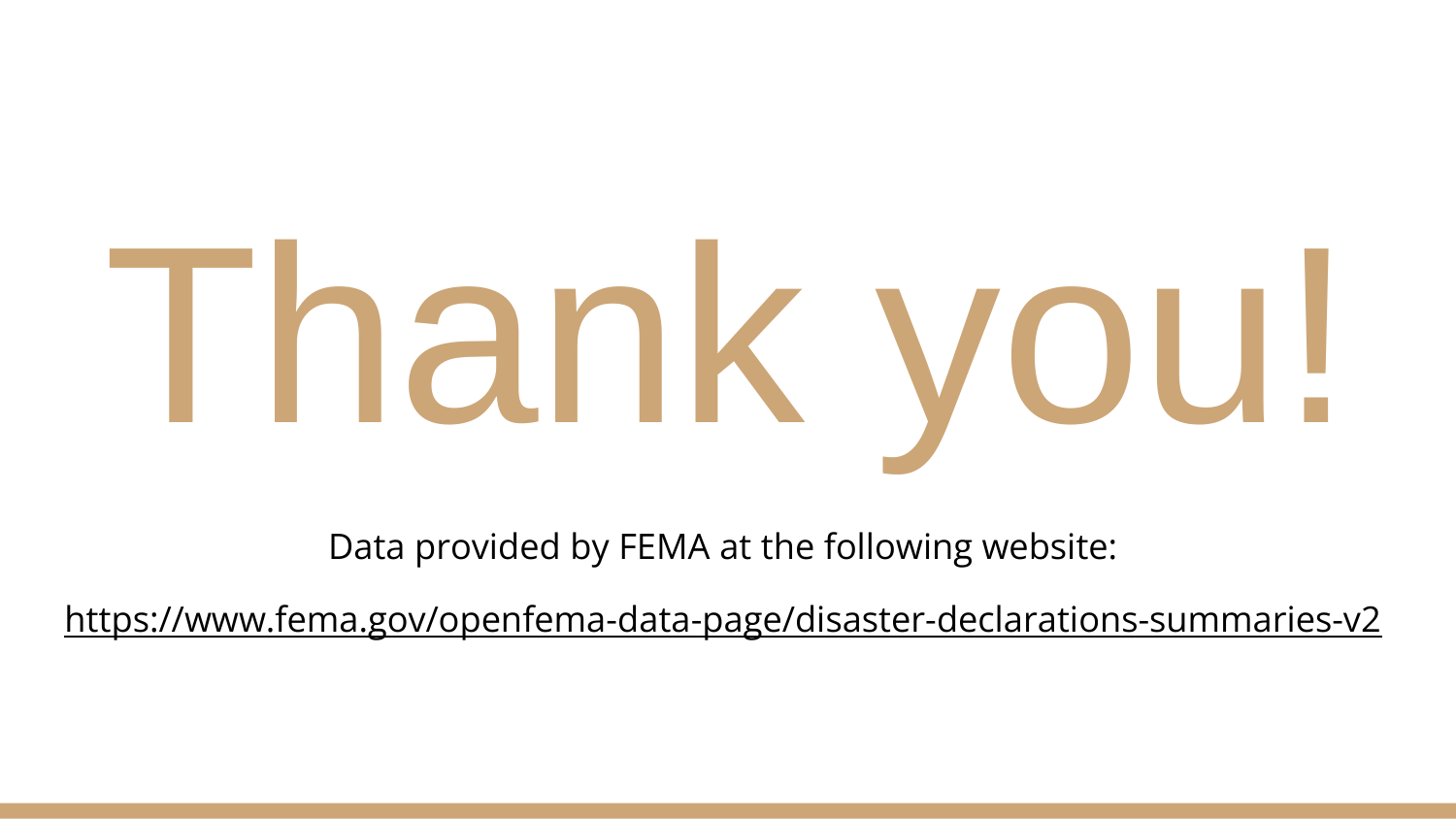

# Thank you!
Data provided by FEMA at the following website:
https://www.fema.gov/openfema-data-page/disaster-declarations-summaries-v2